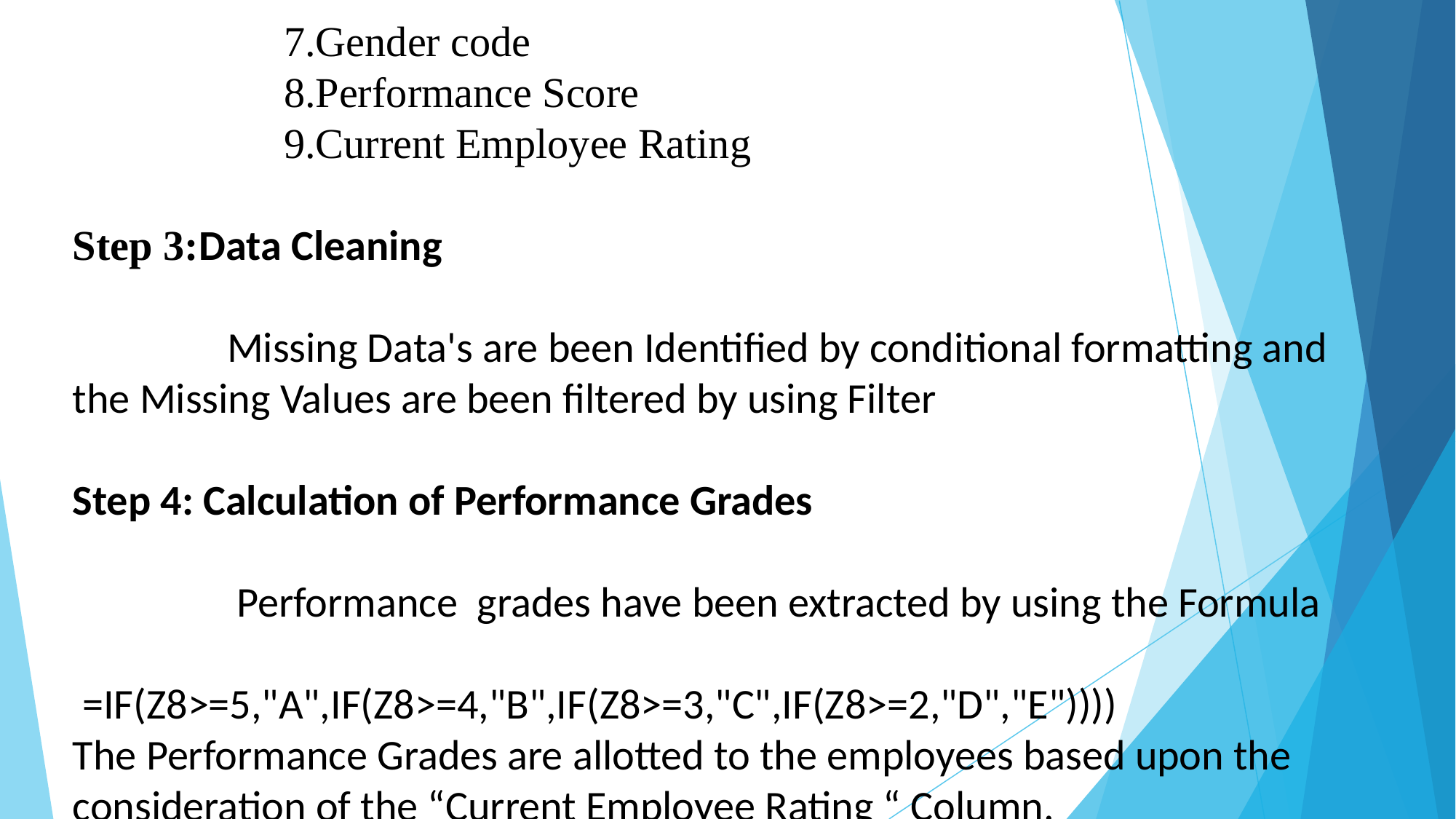

#
                    7.Gender code
                    8.Performance Score
                    9.Current Employee Rating
Step 3:Data Cleaning

                Missing Data's are been Identified by conditional formatting and the Missing Values are been filtered by using Filter
Step 4: Calculation of Performance Grades

                 Performance  grades have been extracted by using the Formula
 =IF(Z8>=5,"A",IF(Z8>=4,"B",IF(Z8>=3,"C",IF(Z8>=2,"D","E"))))
The Performance Grades are allotted to the employees based upon the consideration of the “Current Employee Rating “ Column.